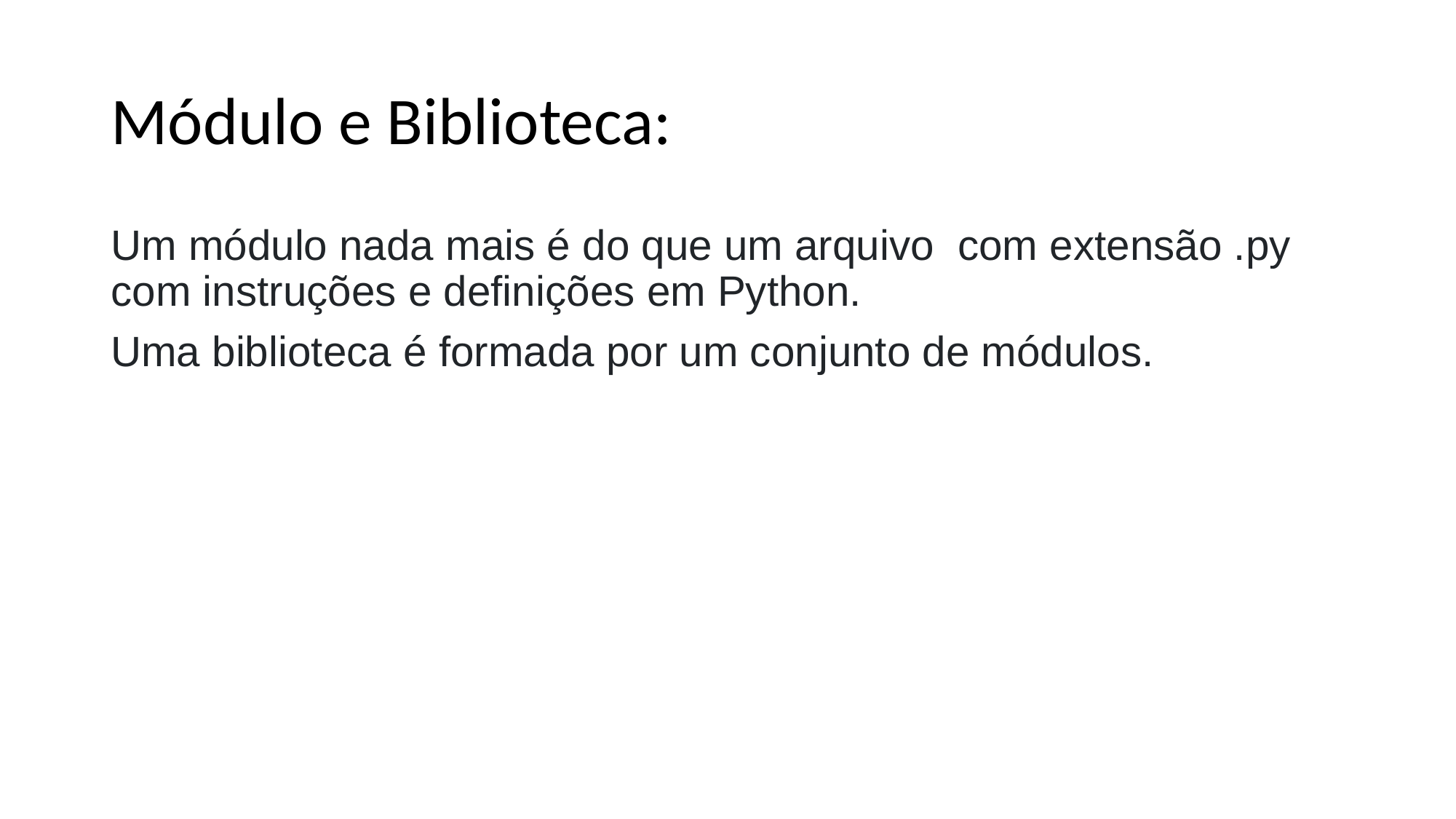

# Módulo e Biblioteca:
Um módulo nada mais é do que um arquivo  com extensão .py com instruções e definições em Python.
Uma biblioteca é formada por um conjunto de módulos.